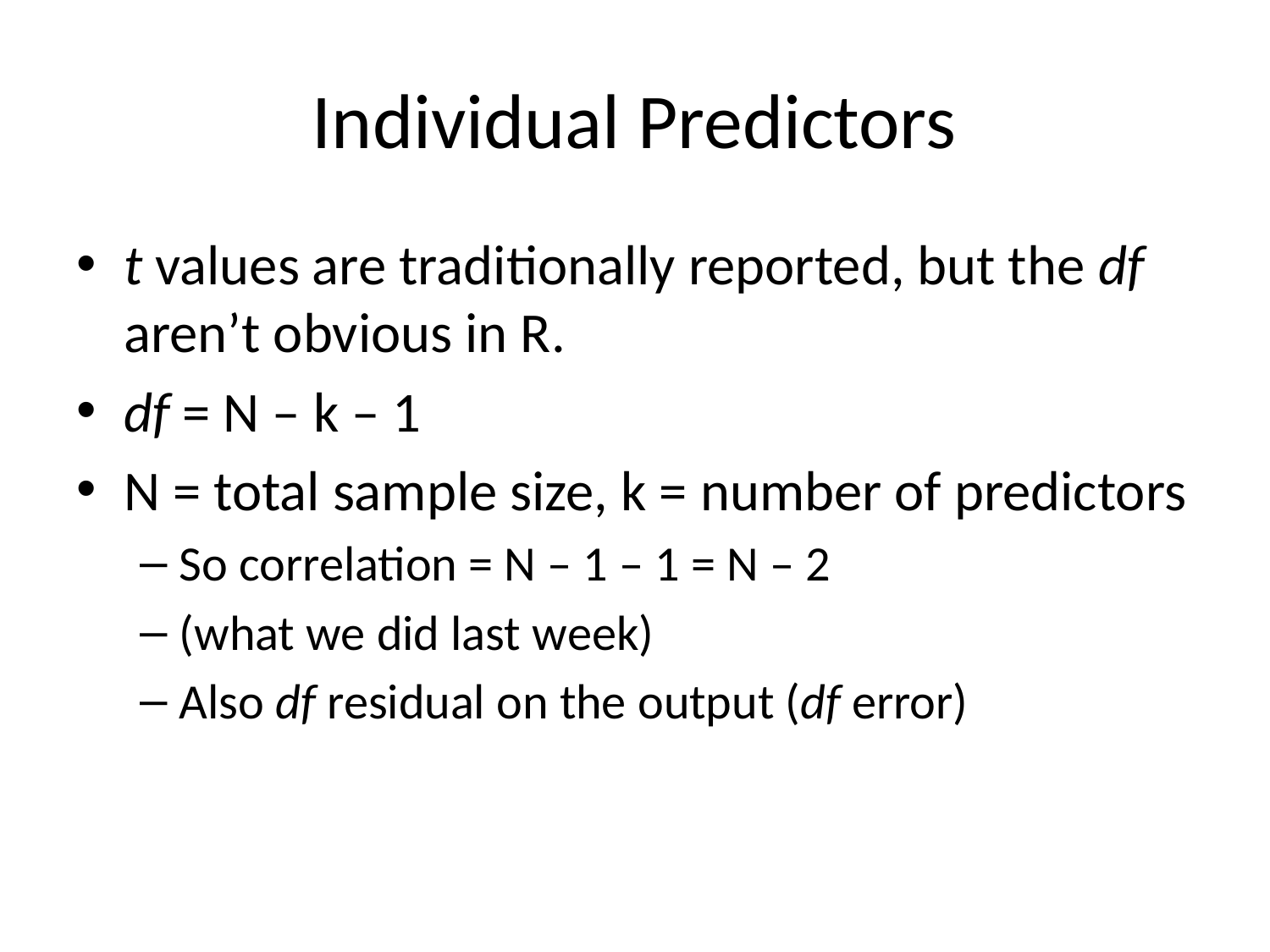

# Individual Predictors
t values are traditionally reported, but the df aren’t obvious in R.
df = N – k – 1
N = total sample size, k = number of predictors
So correlation = N – 1 – 1 = N – 2
(what we did last week)
Also df residual on the output (df error)